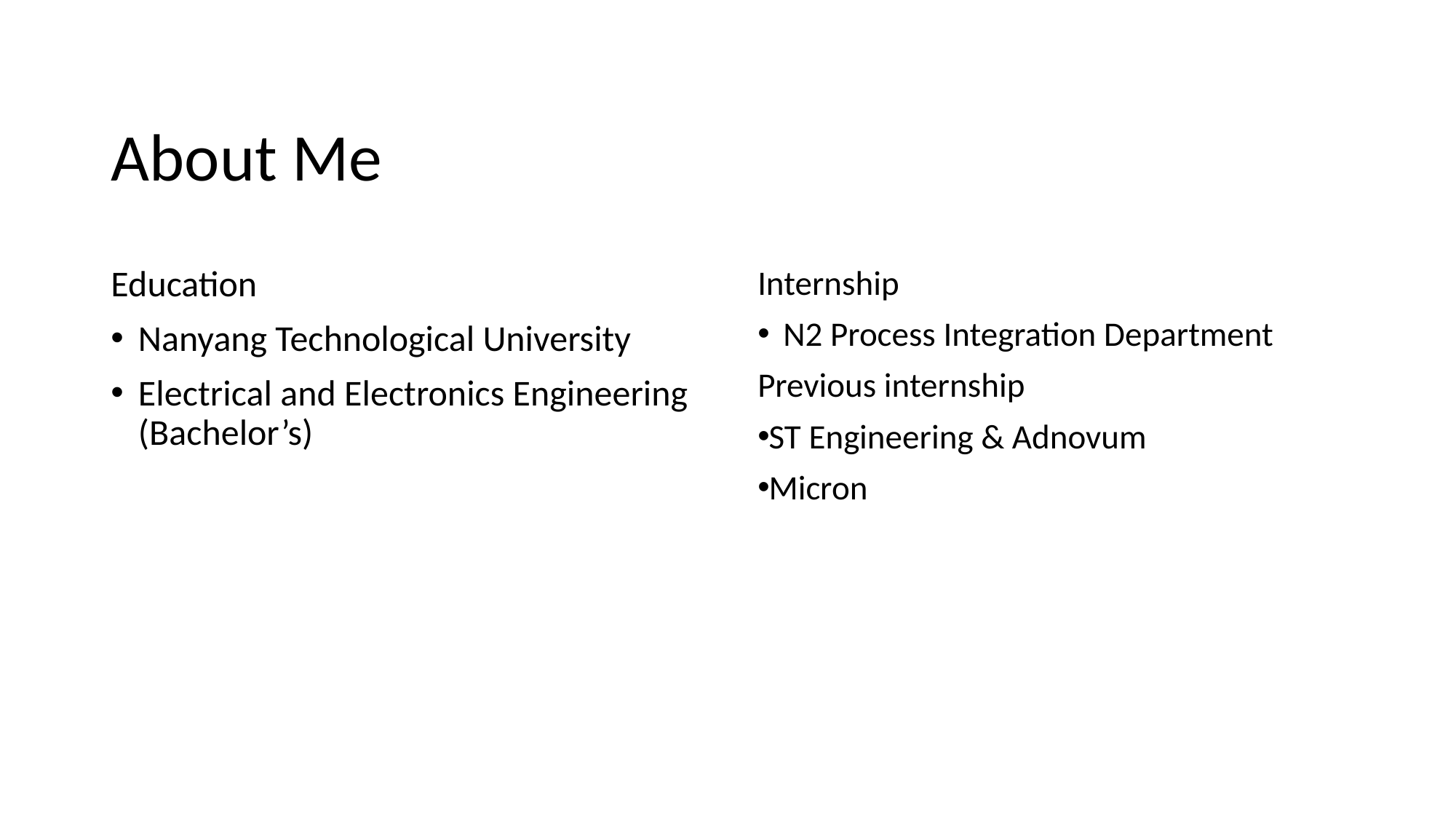

# About Me
Education
Nanyang Technological University
Electrical and Electronics Engineering (Bachelor’s)

Internship
N2 Process Integration Department
Previous internship
ST Engineering & Adnovum
Micron